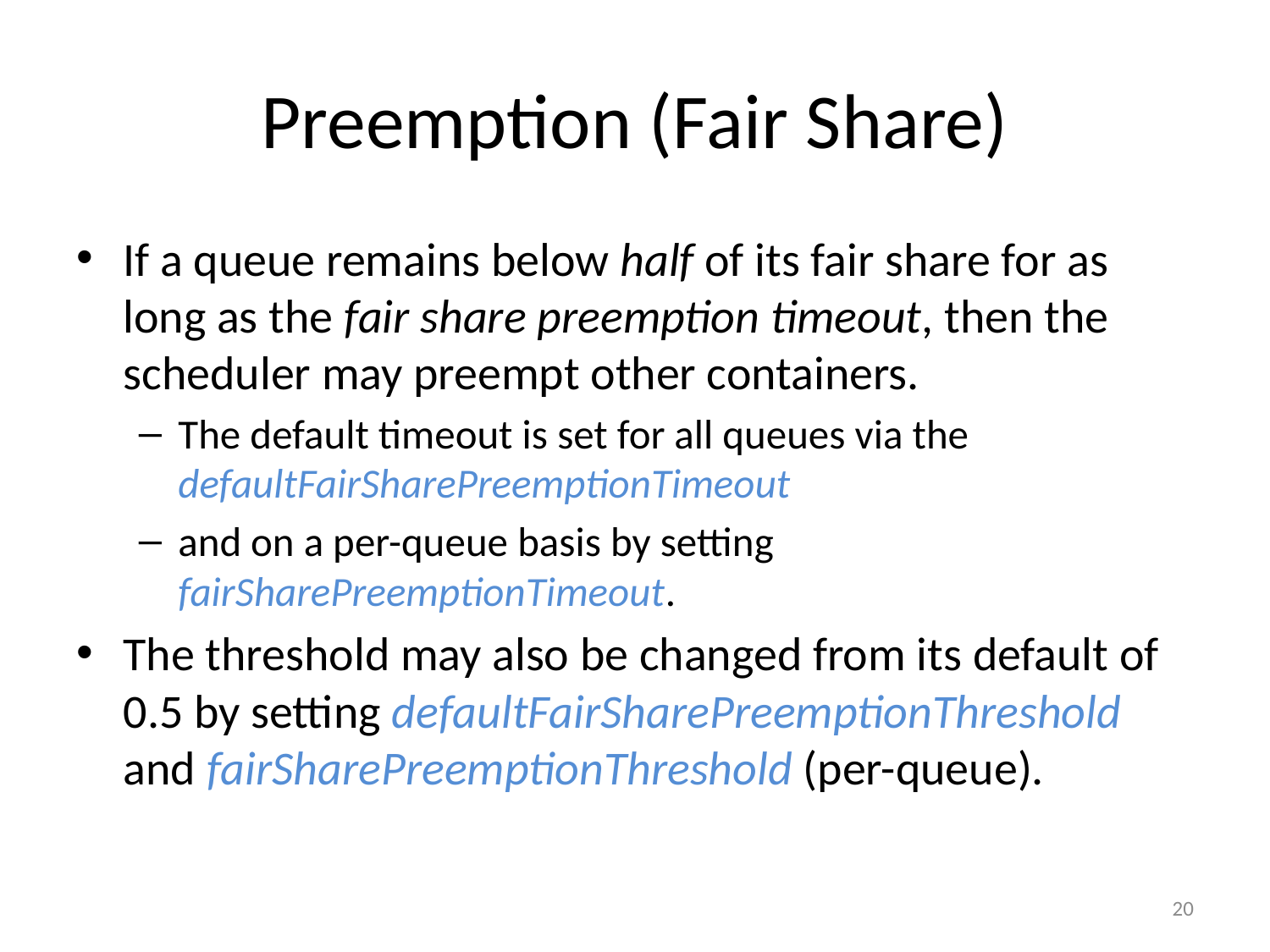

# Preemption (Fair Share)
If a queue remains below half of its fair share for as long as the fair share preemption timeout, then the scheduler may preempt other containers.
The default timeout is set for all queues via the defaultFairSharePreemptionTimeout
and on a per-queue basis by setting fairSharePreemptionTimeout.
The threshold may also be changed from its default of 0.5 by setting defaultFairSharePreemptionThreshold and fairSharePreemptionThreshold (per-queue).
20